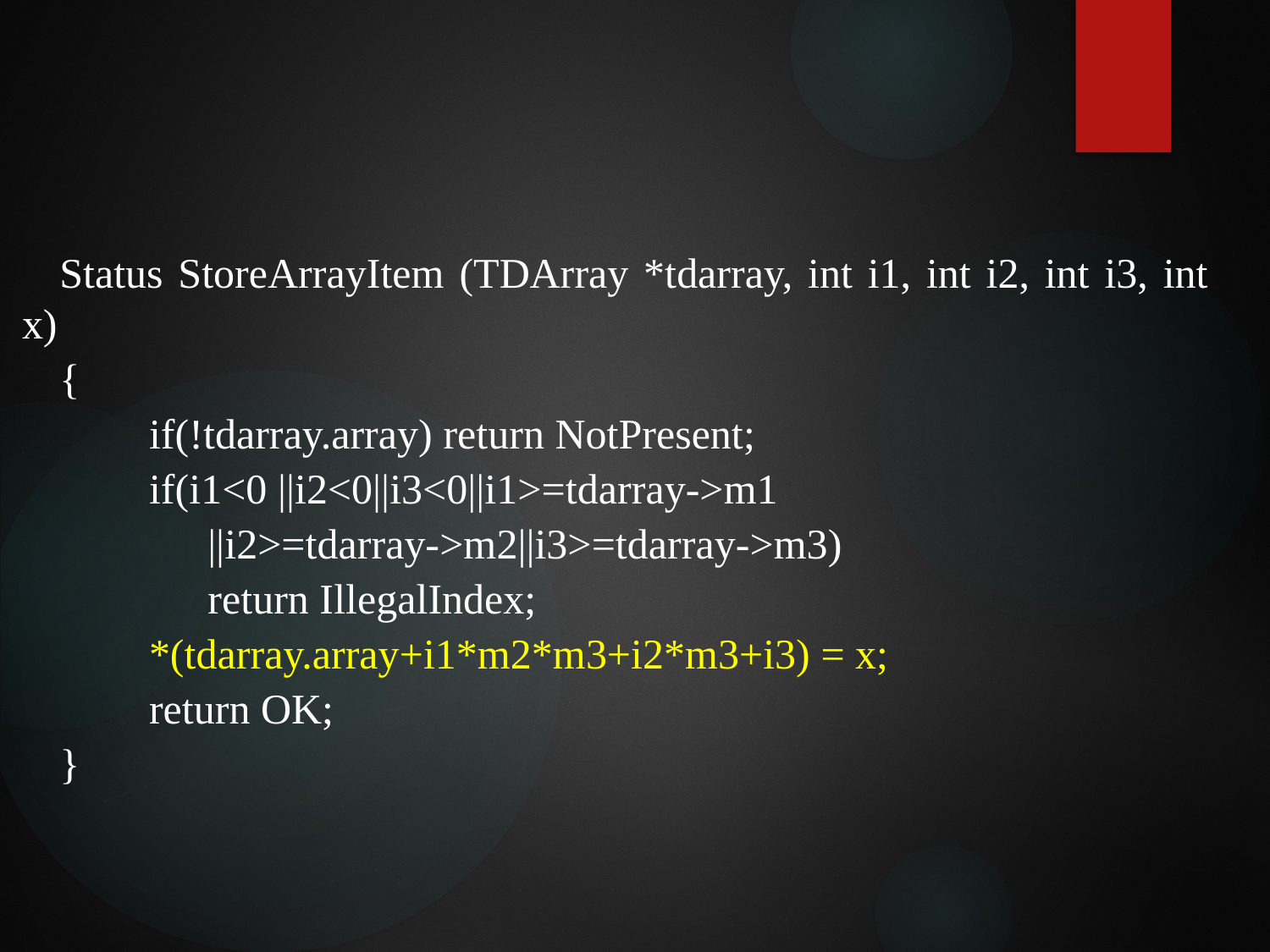

Status StoreArrayItem (TDArray *tdarray, int i1, int i2, int i3, int x)
{
	if(!tdarray.array) return NotPresent;
	if(i1<0 ||i2<0||i3<0||i1>=tdarray->m1
              ||i2>=tdarray->m2||i3>=tdarray->m3)
              return IllegalIndex;
	*(tdarray.array+i1*m2*m3+i2*m3+i3) = x;
	return OK;
}